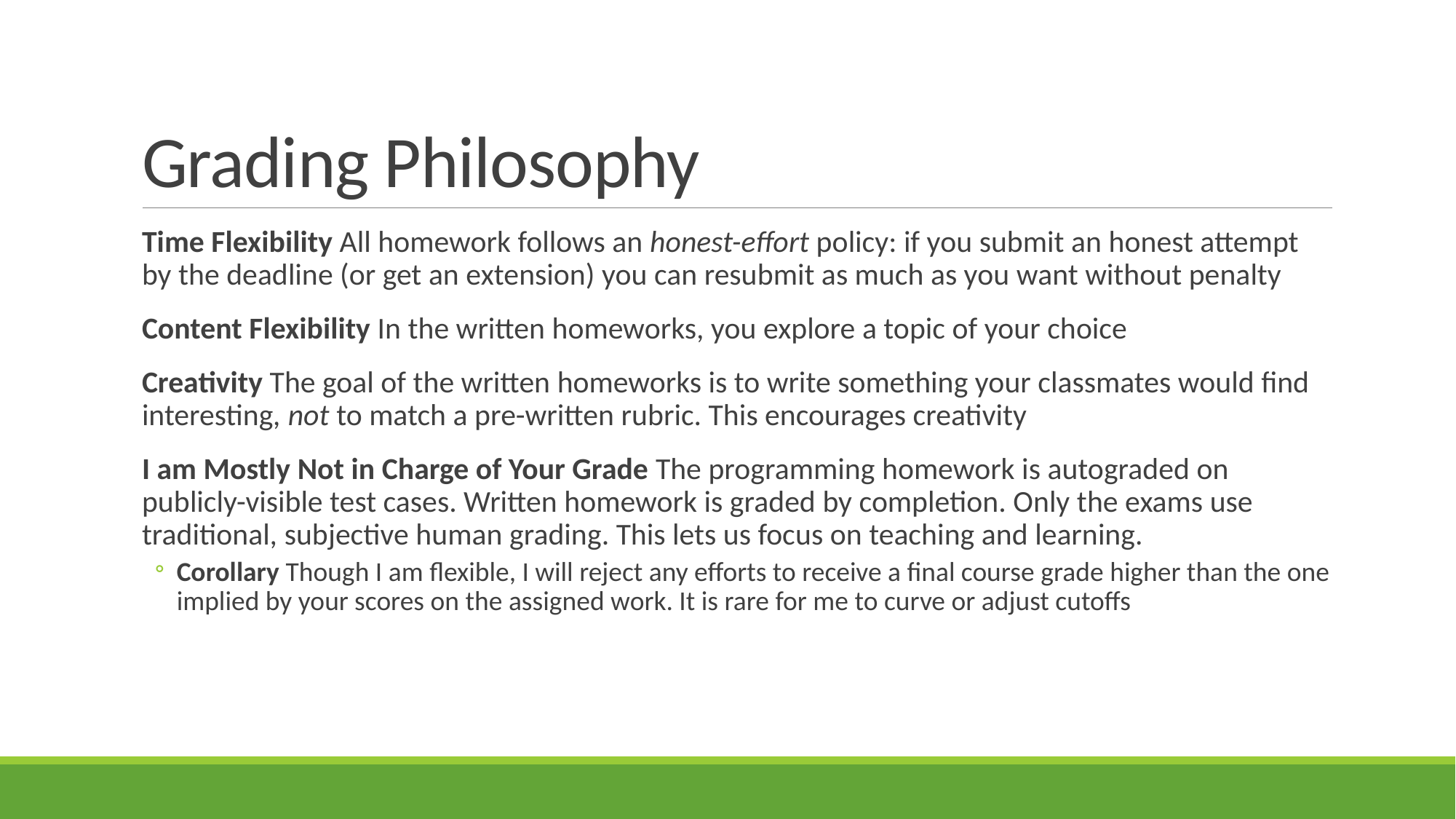

# Grading Philosophy
Time Flexibility All homework follows an honest-effort policy: if you submit an honest attempt by the deadline (or get an extension) you can resubmit as much as you want without penalty
Content Flexibility In the written homeworks, you explore a topic of your choice
Creativity The goal of the written homeworks is to write something your classmates would find interesting, not to match a pre-written rubric. This encourages creativity
I am Mostly Not in Charge of Your Grade The programming homework is autograded on publicly-visible test cases. Written homework is graded by completion. Only the exams use traditional, subjective human grading. This lets us focus on teaching and learning.
Corollary Though I am flexible, I will reject any efforts to receive a final course grade higher than the one implied by your scores on the assigned work. It is rare for me to curve or adjust cutoffs